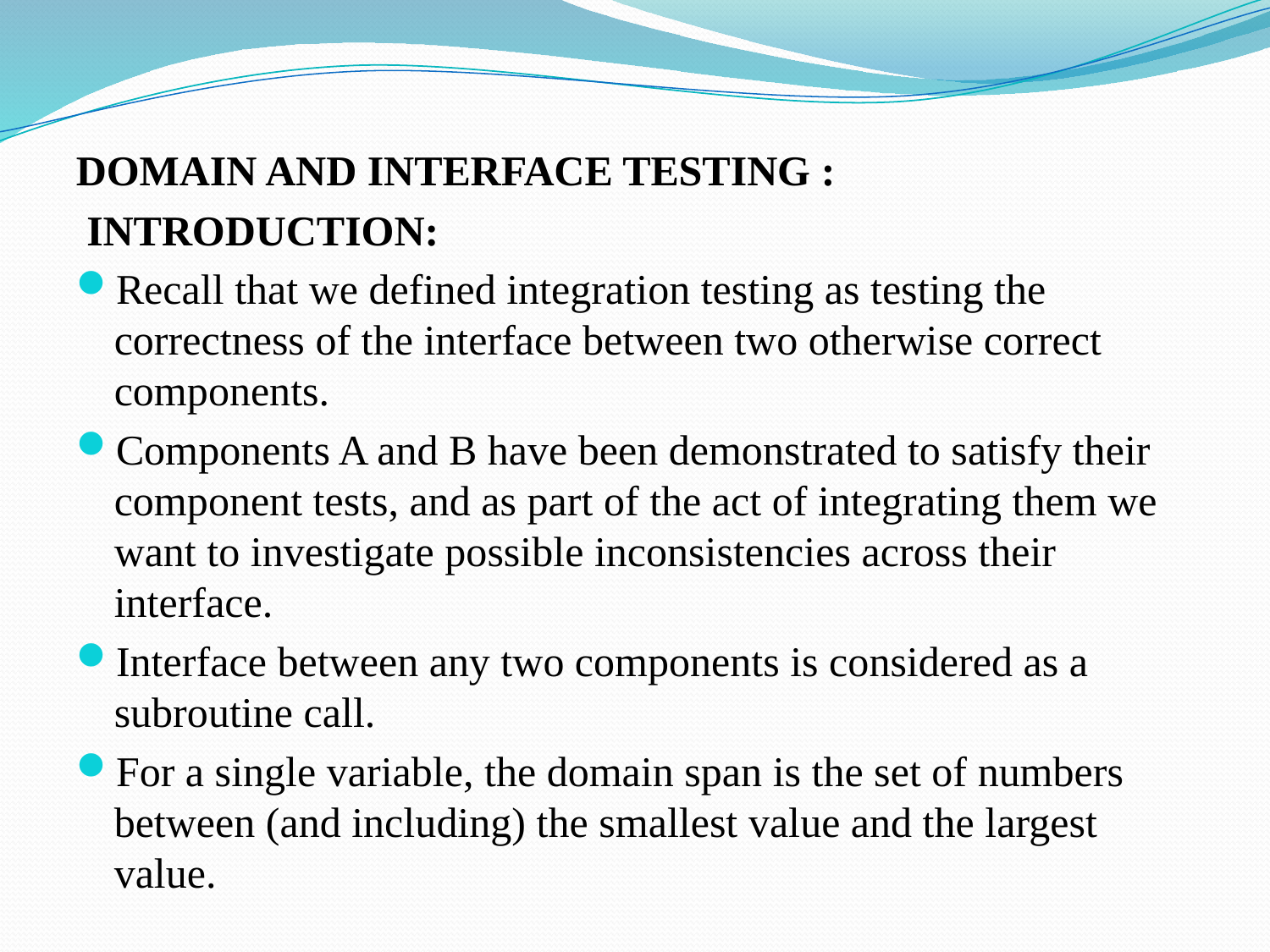

DOMAIN AND INTERFACE TESTING :
 INTRODUCTION:
Recall that we defined integration testing as testing the correctness of the interface between two otherwise correct components.
Components A and B have been demonstrated to satisfy their component tests, and as part of the act of integrating them we want to investigate possible inconsistencies across their interface.
Interface between any two components is considered as a subroutine call.
For a single variable, the domain span is the set of numbers between (and including) the smallest value and the largest value.